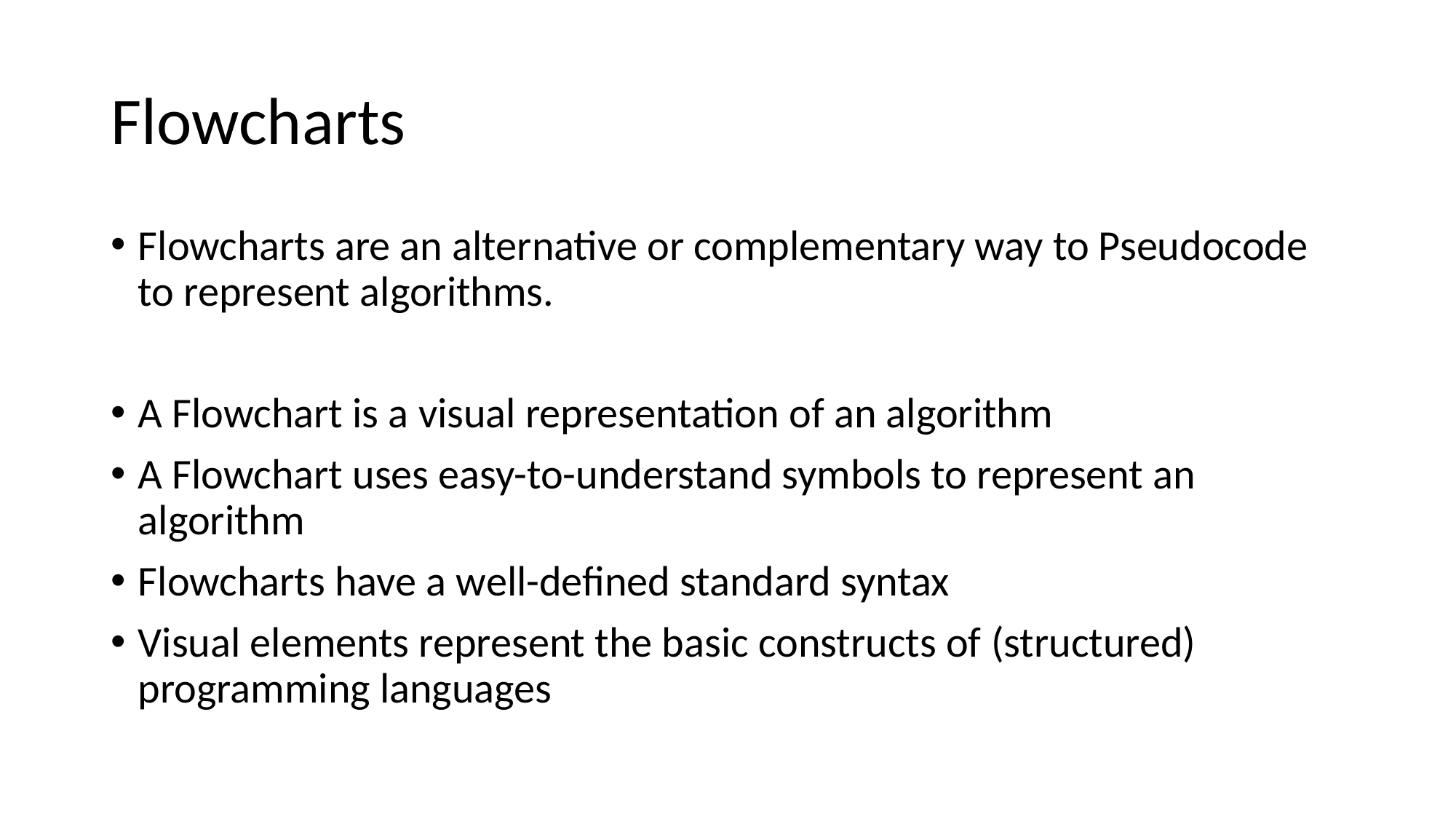

# Flowcharts
Flowcharts are an alternative or complementary way to Pseudocode to represent algorithms.

A Flowchart is a visual representation of an algorithm
A Flowchart uses easy-to-understand symbols to represent an algorithm
Flowcharts have a well-defined standard syntax
Visual elements represent the basic constructs of (structured) programming languages